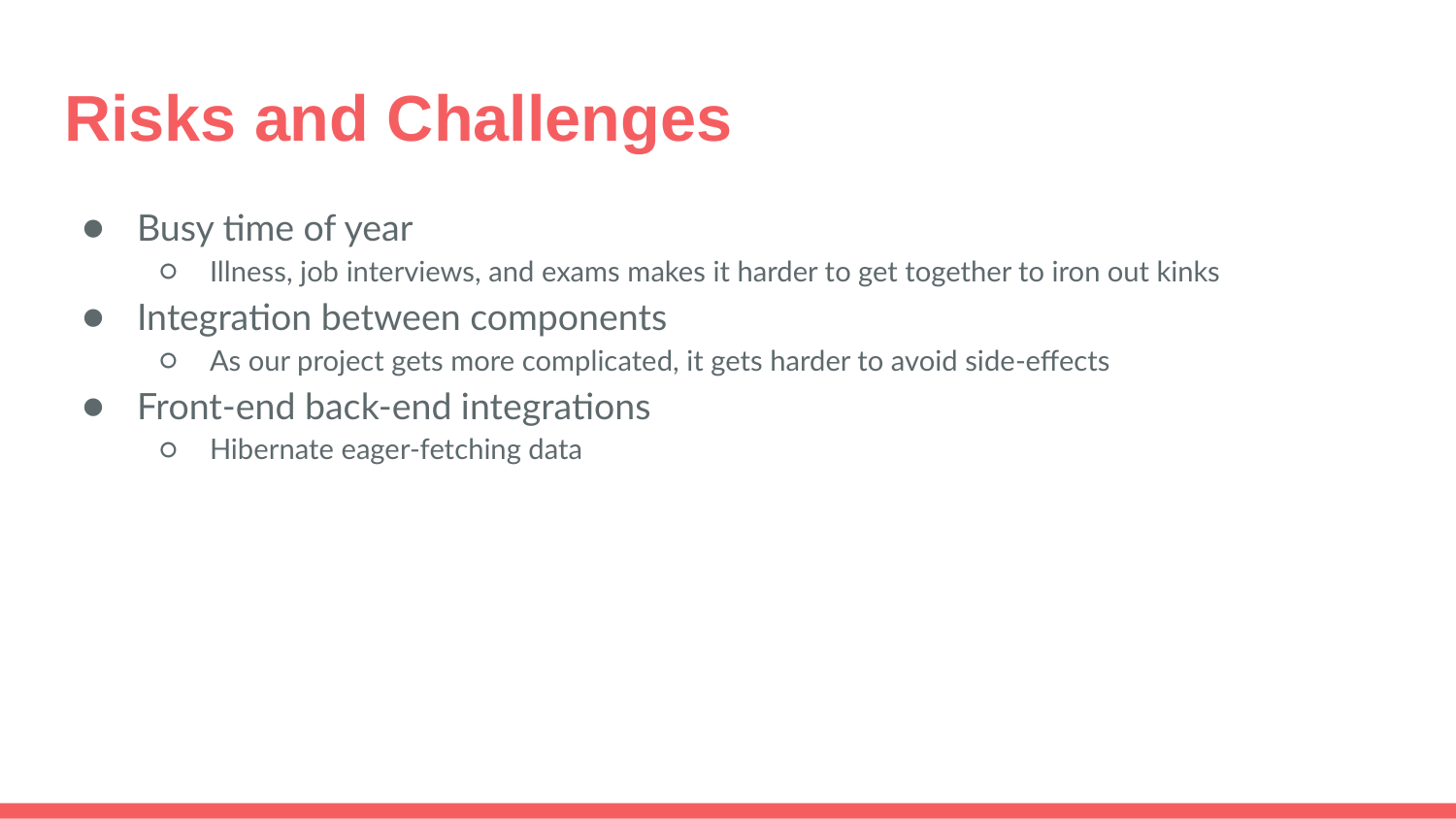

# Risks and Challenges
Busy time of year
Illness, job interviews, and exams makes it harder to get together to iron out kinks
Integration between components
As our project gets more complicated, it gets harder to avoid side-effects
Front-end back-end integrations
Hibernate eager-fetching data